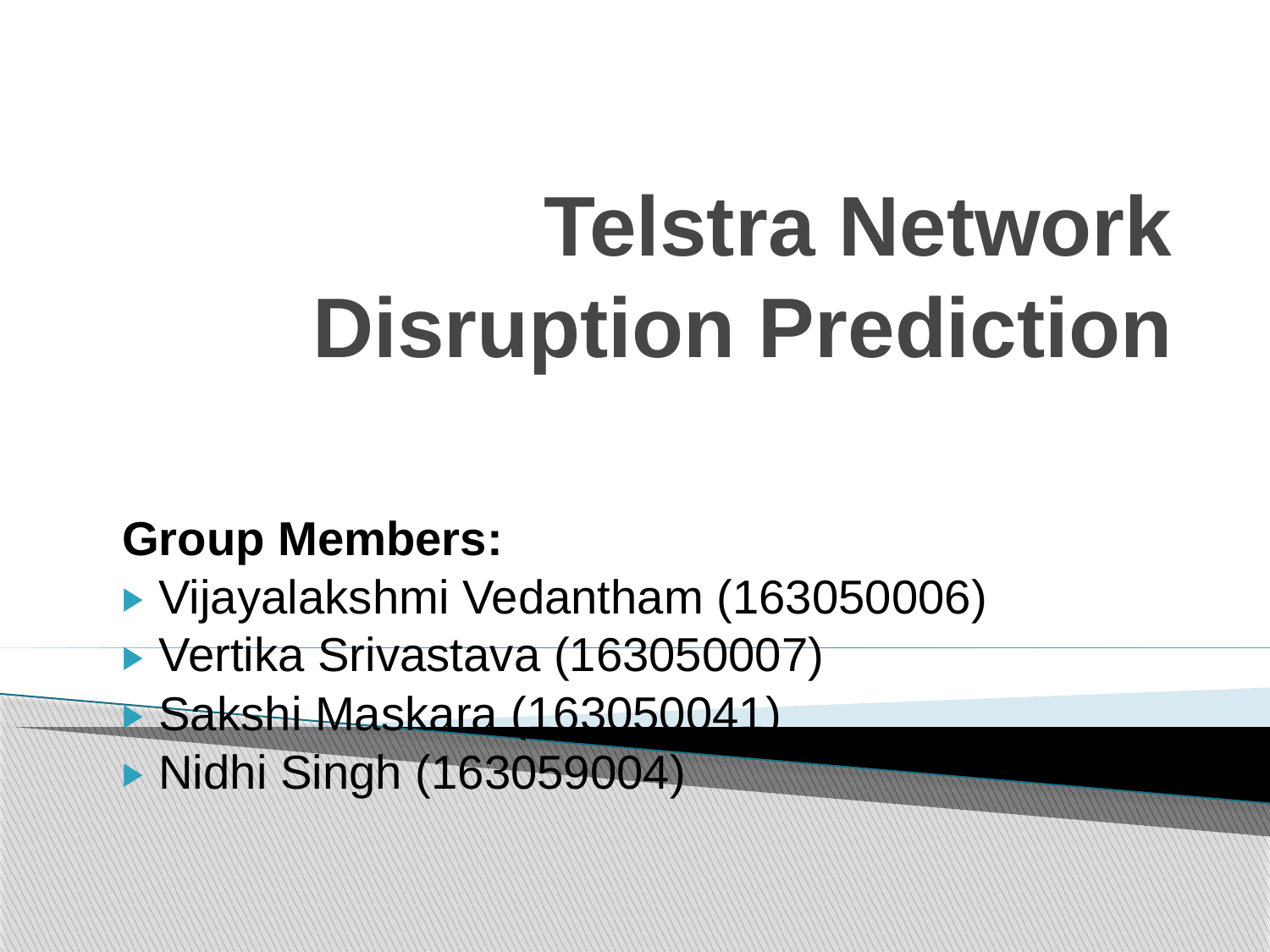

# Telstra Network Disruption Prediction
Group Members:
Vijayalakshmi Vedantham (163050006)
Vertika Srivastava (163050007)
Sakshi Maskara (163050041)
Nidhi Singh (163059004)